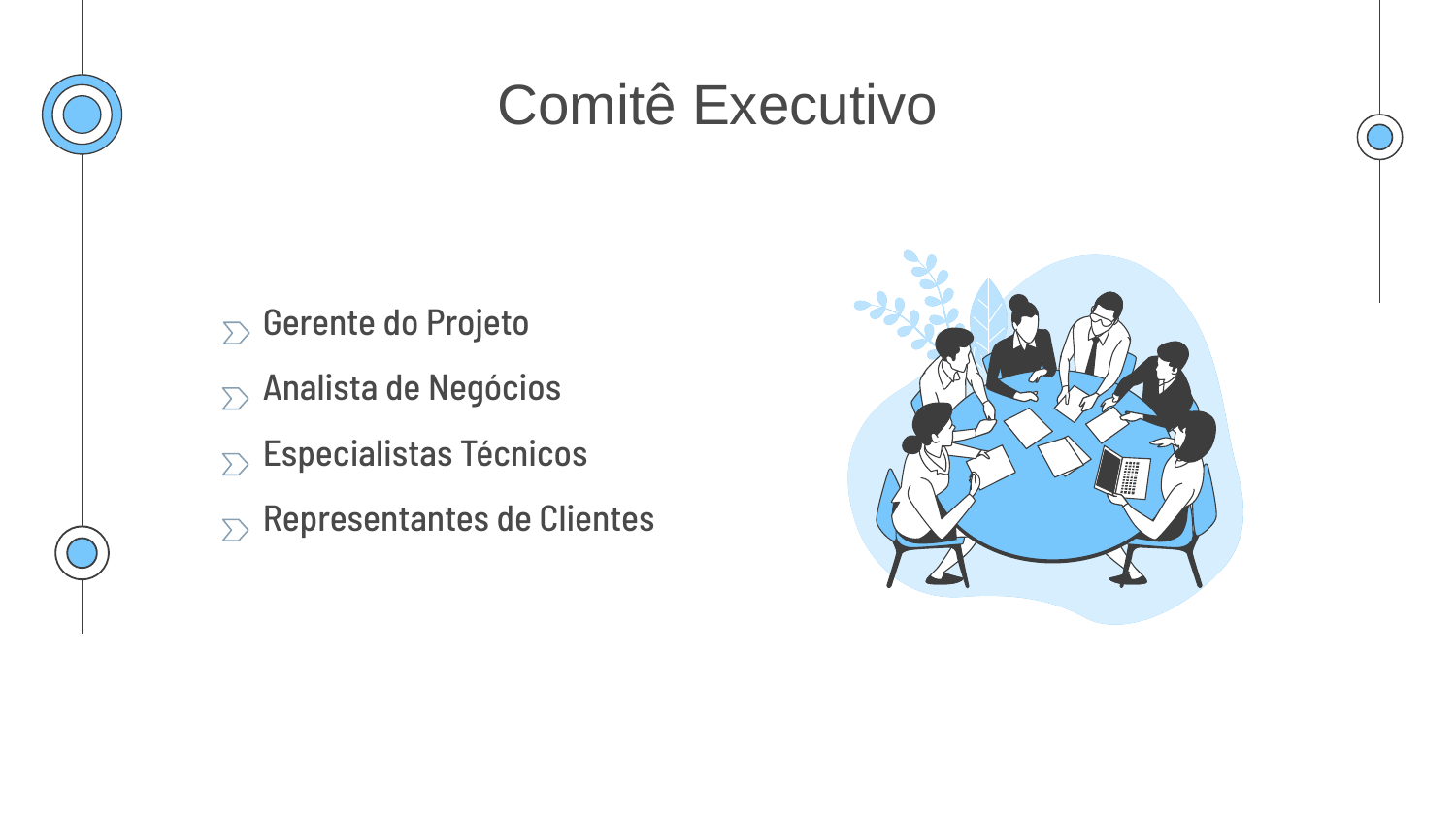

# Comitê Executivo

Gerente do Projeto
Analista de Negócios
Especialistas Técnicos
Representantes de Clientes